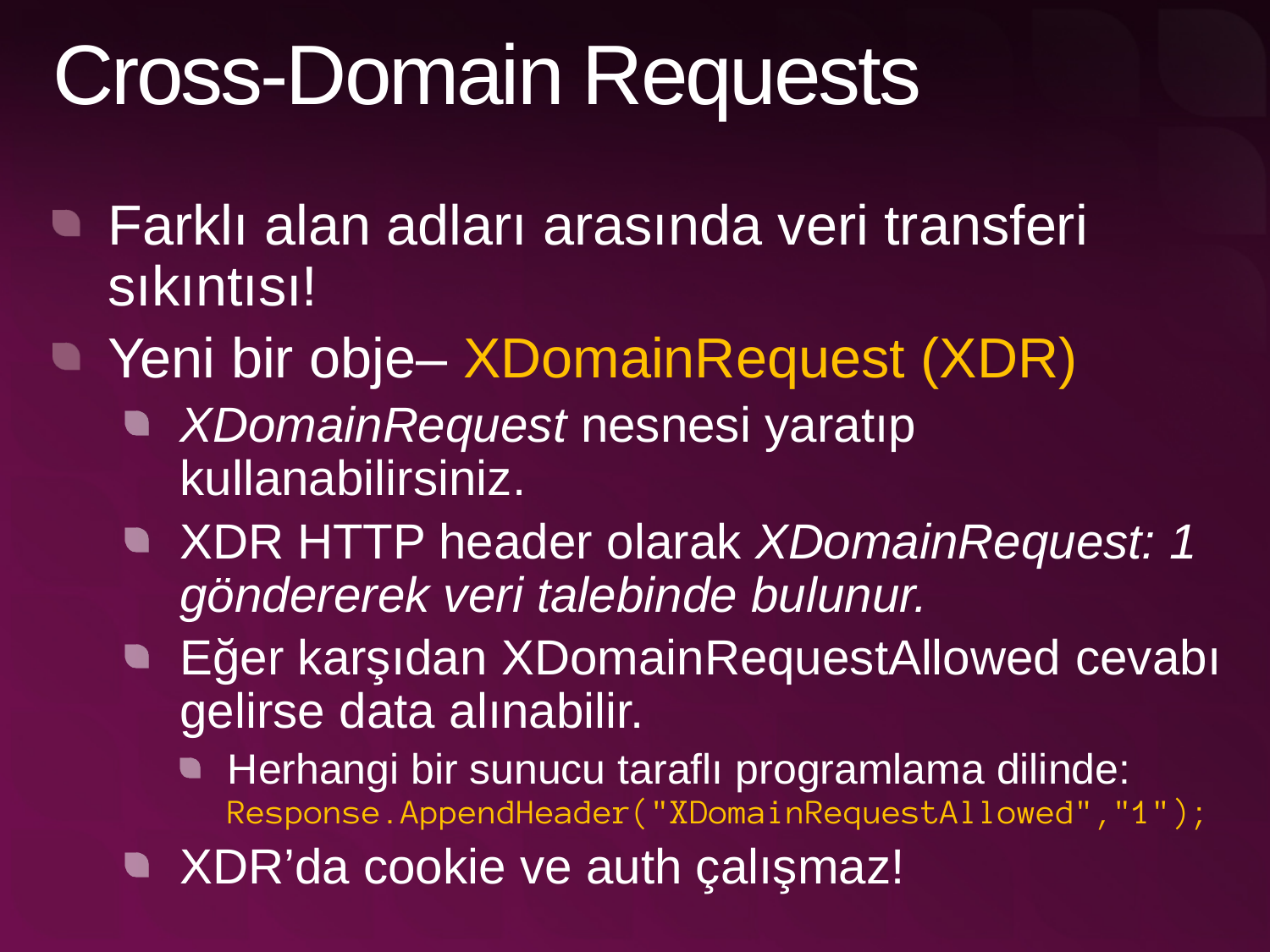

# Cross-Domain Requests
Farklı alan adları arasında veri transferi sıkıntısı!
Yeni bir obje– XDomainRequest (XDR)
XDomainRequest nesnesi yaratıp kullanabilirsiniz.
XDR HTTP header olarak XDomainRequest: 1 göndererek veri talebinde bulunur.
Eğer karşıdan XDomainRequestAllowed cevabı gelirse data alınabilir.
Herhangi bir sunucu taraflı programlama dilinde:
Response.AppendHeader("XDomainRequestAllowed","1");
XDR’da cookie ve auth çalışmaz!